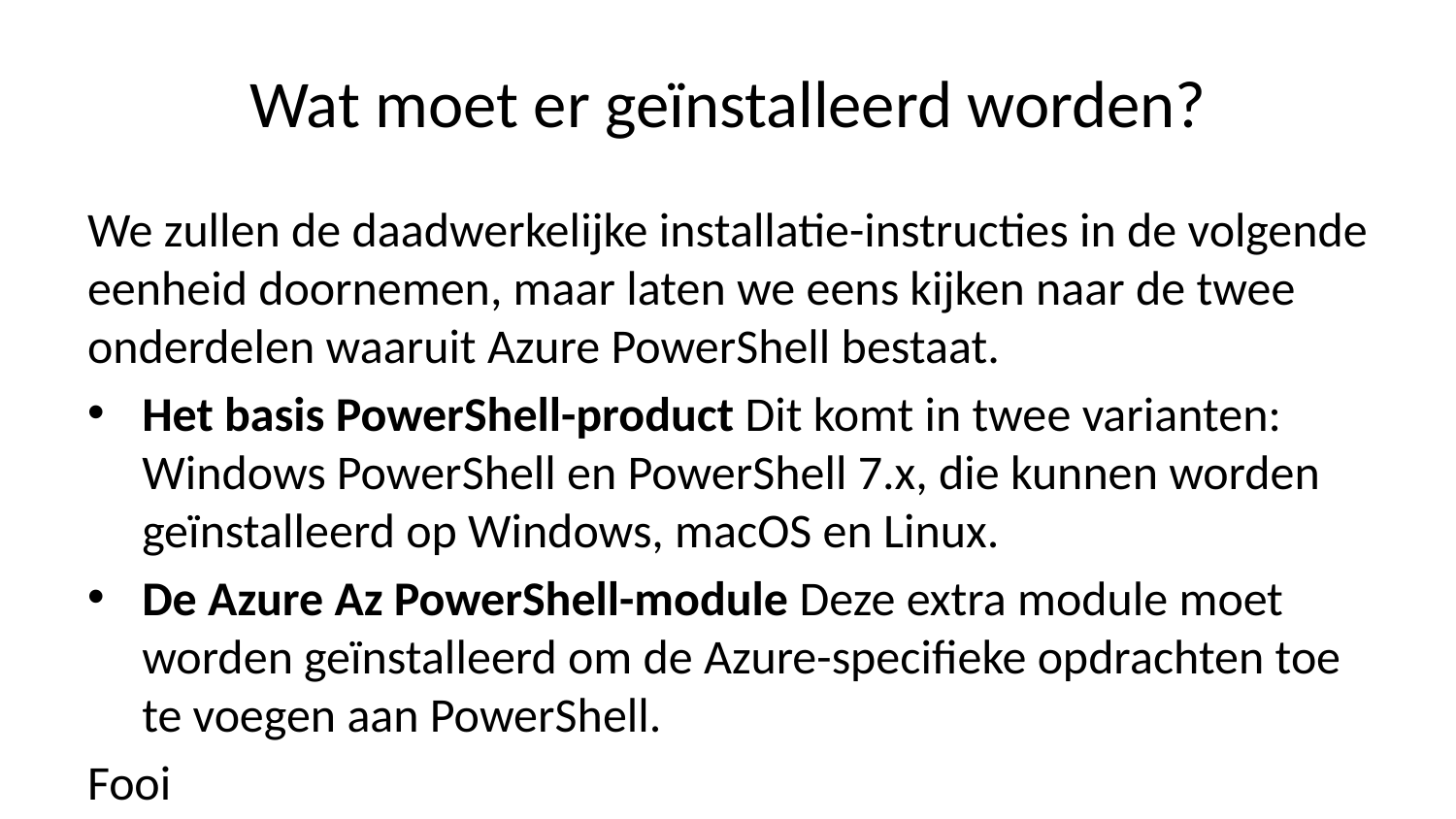

# Wat moet er geïnstalleerd worden?
We zullen de daadwerkelijke installatie-instructies in de volgende eenheid doornemen, maar laten we eens kijken naar de twee onderdelen waaruit Azure PowerShell bestaat.
Het basis PowerShell-product Dit komt in twee varianten: Windows PowerShell en PowerShell 7.x, die kunnen worden geïnstalleerd op Windows, macOS en Linux.
De Azure Az PowerShell-module Deze extra module moet worden geïnstalleerd om de Azure-specifieke opdrachten toe te voegen aan PowerShell.
Fooi
PowerShell 7.0.6 LTS, PowerShell 7.1.3 of hoger is de aanbevolen versie van PowerShell voor gebruik met de Azure Az PowerShell-module op alle platforms.
Nadat u het basisproduct hebt geïnstalleerd, voegt u de Azure PowerShell-module toe aan uw installatie.